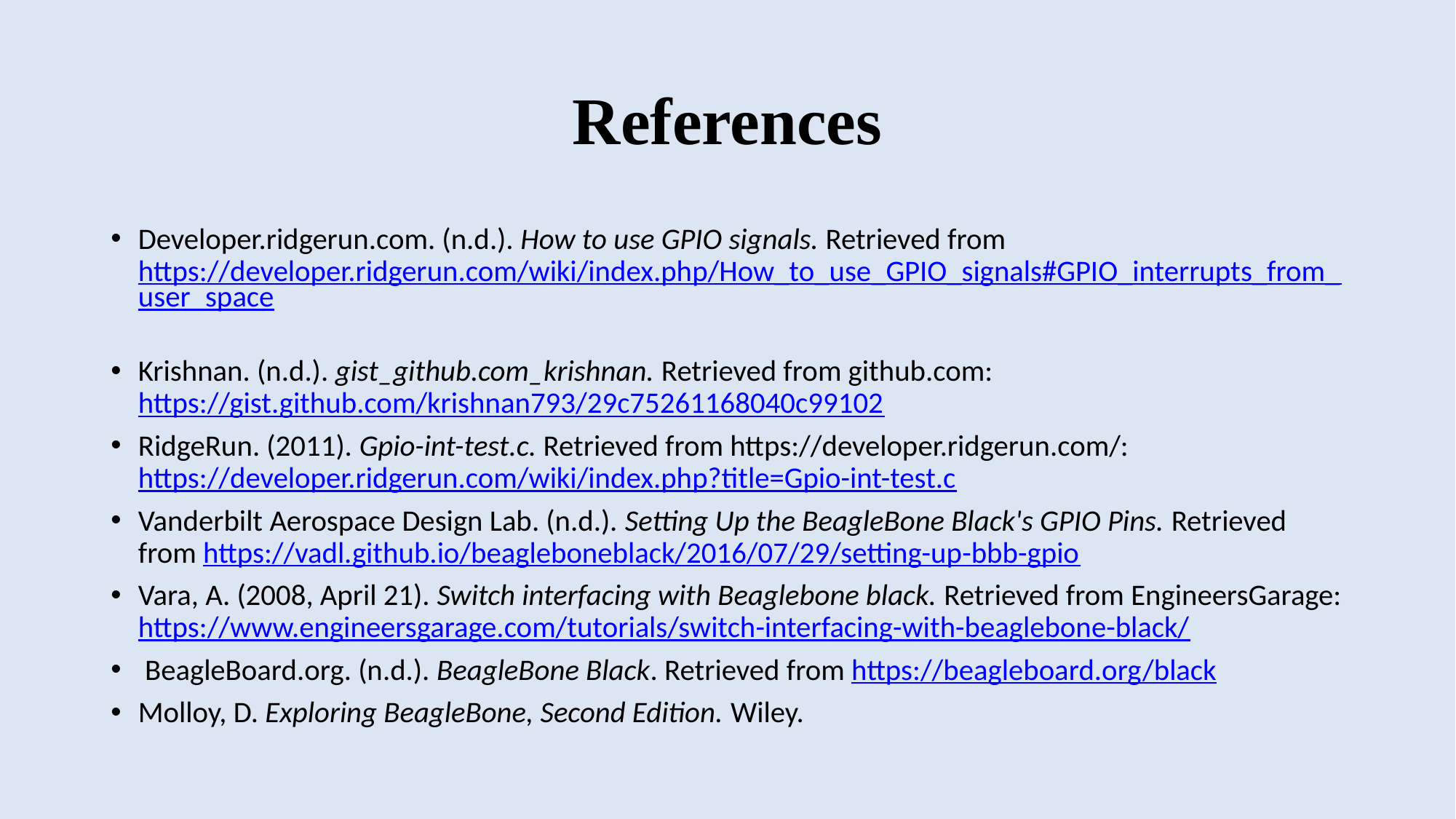

# References
Developer.ridgerun.com. (n.d.). How to use GPIO signals. Retrieved from https://developer.ridgerun.com/wiki/index.php/How_to_use_GPIO_signals#GPIO_interrupts_from_user_space
Krishnan. (n.d.). gist_github.com_krishnan. Retrieved from github.com: https://gist.github.com/krishnan793/29c75261168040c99102
RidgeRun. (2011). Gpio-int-test.c. Retrieved from https://developer.ridgerun.com/: https://developer.ridgerun.com/wiki/index.php?title=Gpio-int-test.c
Vanderbilt Aerospace Design Lab. (n.d.). Setting Up the BeagleBone Black's GPIO Pins. Retrieved from https://vadl.github.io/beagleboneblack/2016/07/29/setting-up-bbb-gpio
Vara, A. (2008, April 21). Switch interfacing with Beaglebone black. Retrieved from EngineersGarage: https://www.engineersgarage.com/tutorials/switch-interfacing-with-beaglebone-black/
 BeagleBoard.org. (n.d.). BeagleBone Black. Retrieved from https://beagleboard.org/black
Molloy, D. Exploring BeagleBone, Second Edition. Wiley.